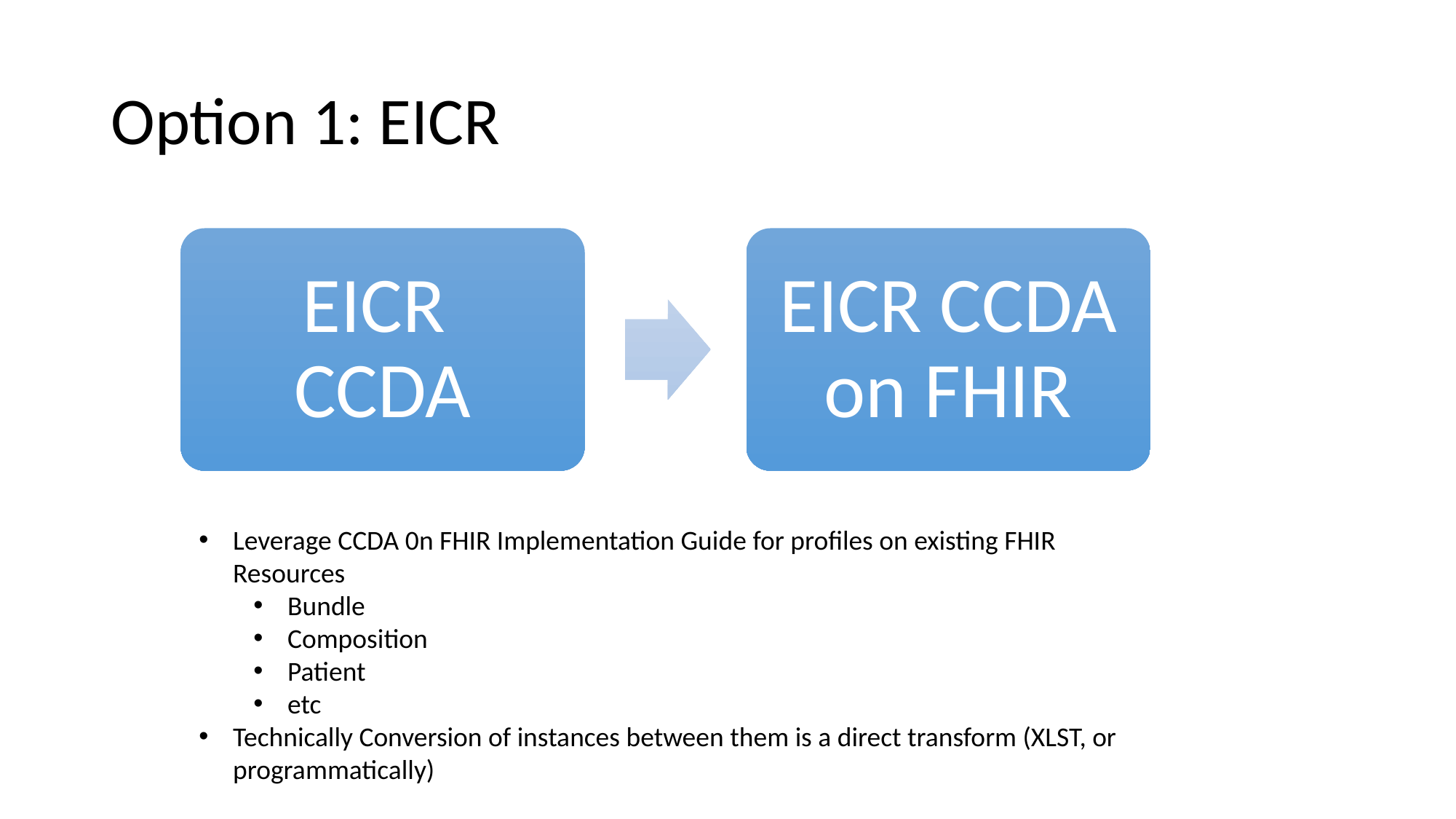

# Option 1: EICR
EICR  CCDA

EICR CCDA on FHIR
Leverage CCDA 0n FHIR Implementation Guide for profiles on existing FHIR Resources
Bundle
Composition
Patient
etc
Technically Conversion of instances between them is a direct transform (XLST, or programmatically)